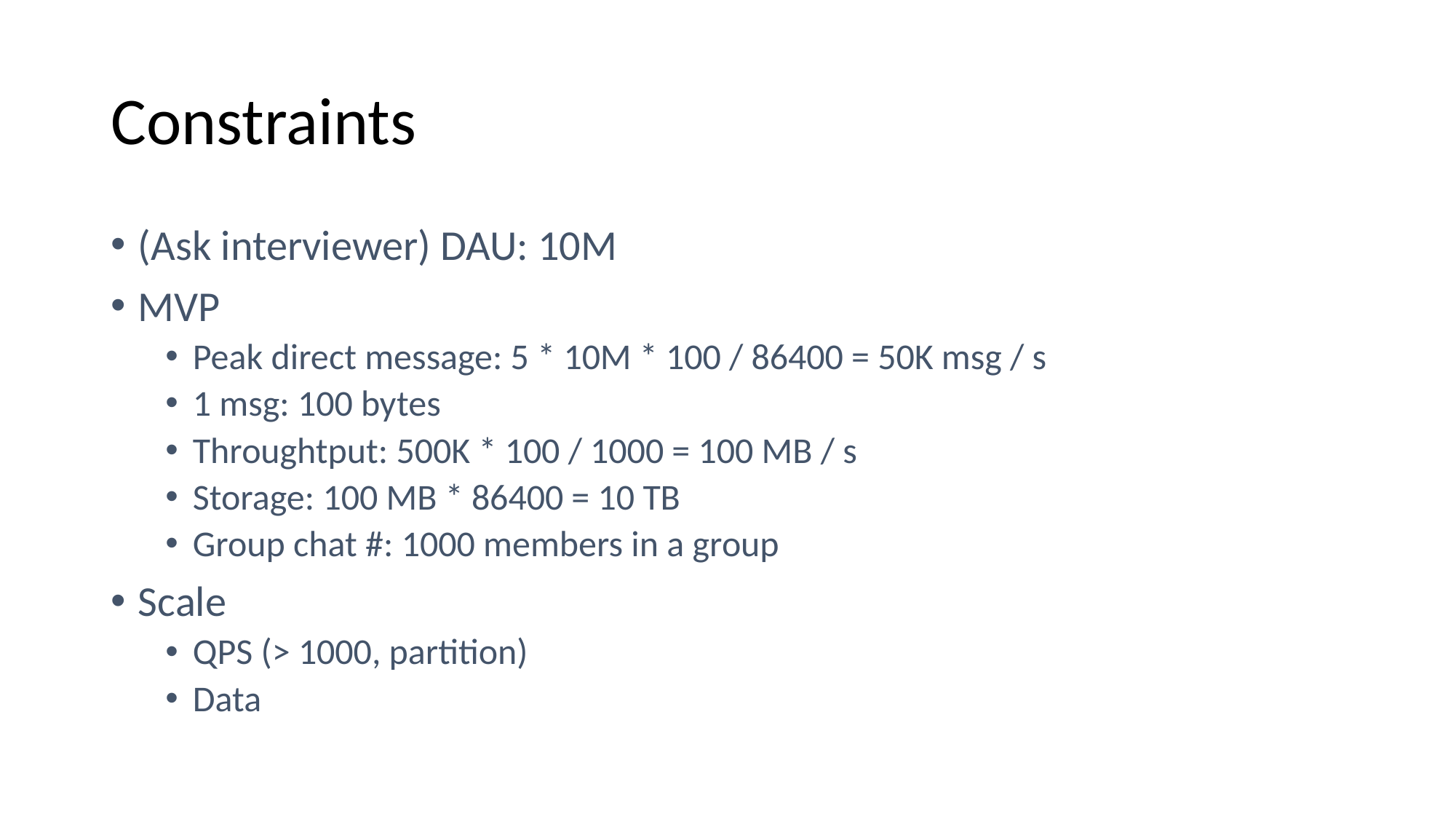

# Constraints
(Ask interviewer) DAU: 10M
MVP
Peak direct message: 5 * 10M * 100 / 86400 = 50K msg / s
1 msg: 100 bytes
Throughtput: 500K * 100 / 1000 = 100 MB / s
Storage: 100 MB * 86400 = 10 TB
Group chat #: 1000 members in a group
Scale
QPS (> 1000, partition)
Data